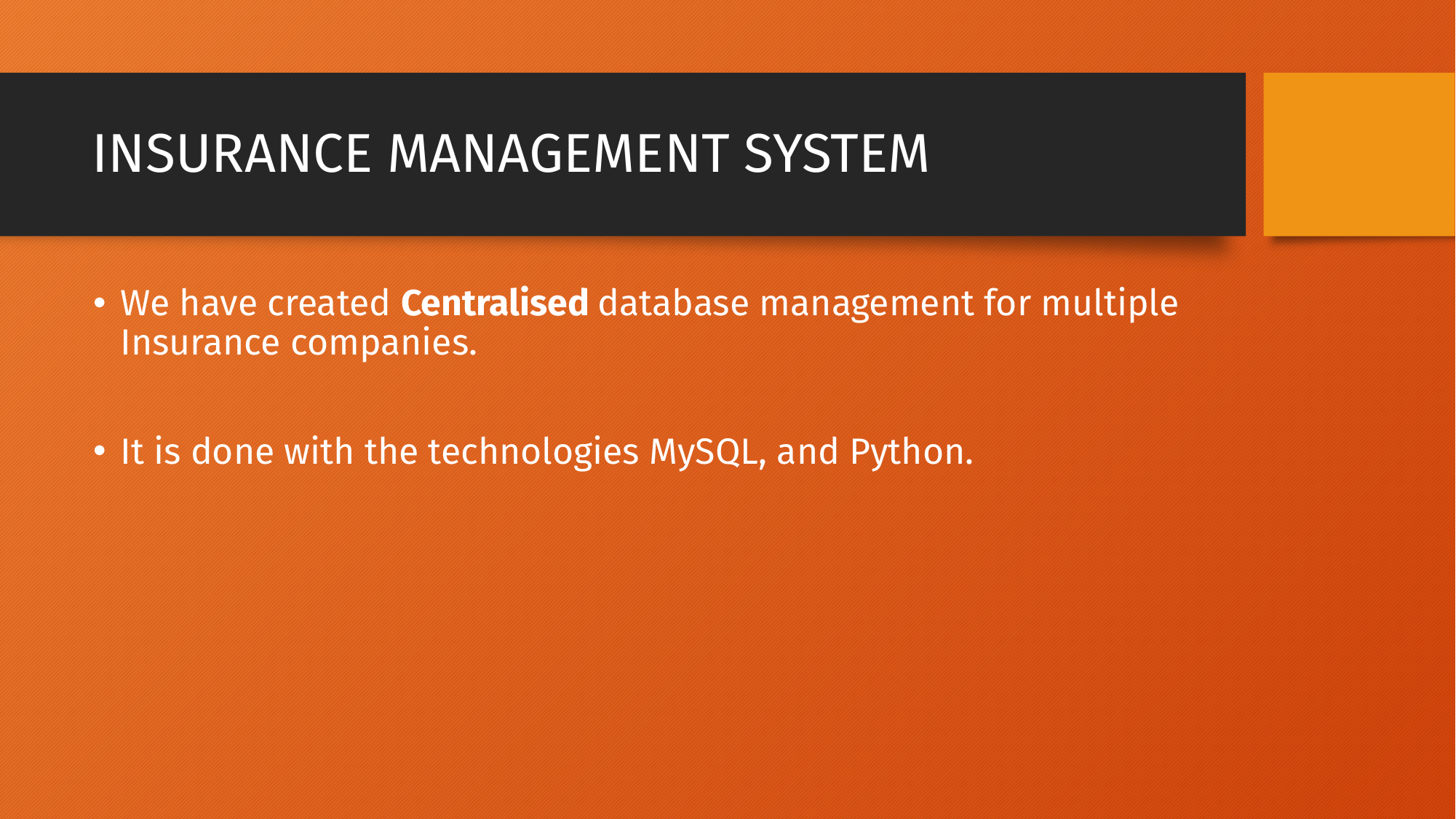

# INSURANCE MANAGEMENT SYSTEM
We have created Centralised database management for multiple Insurance companies.

It is done with the technologies MySQL, and Python.